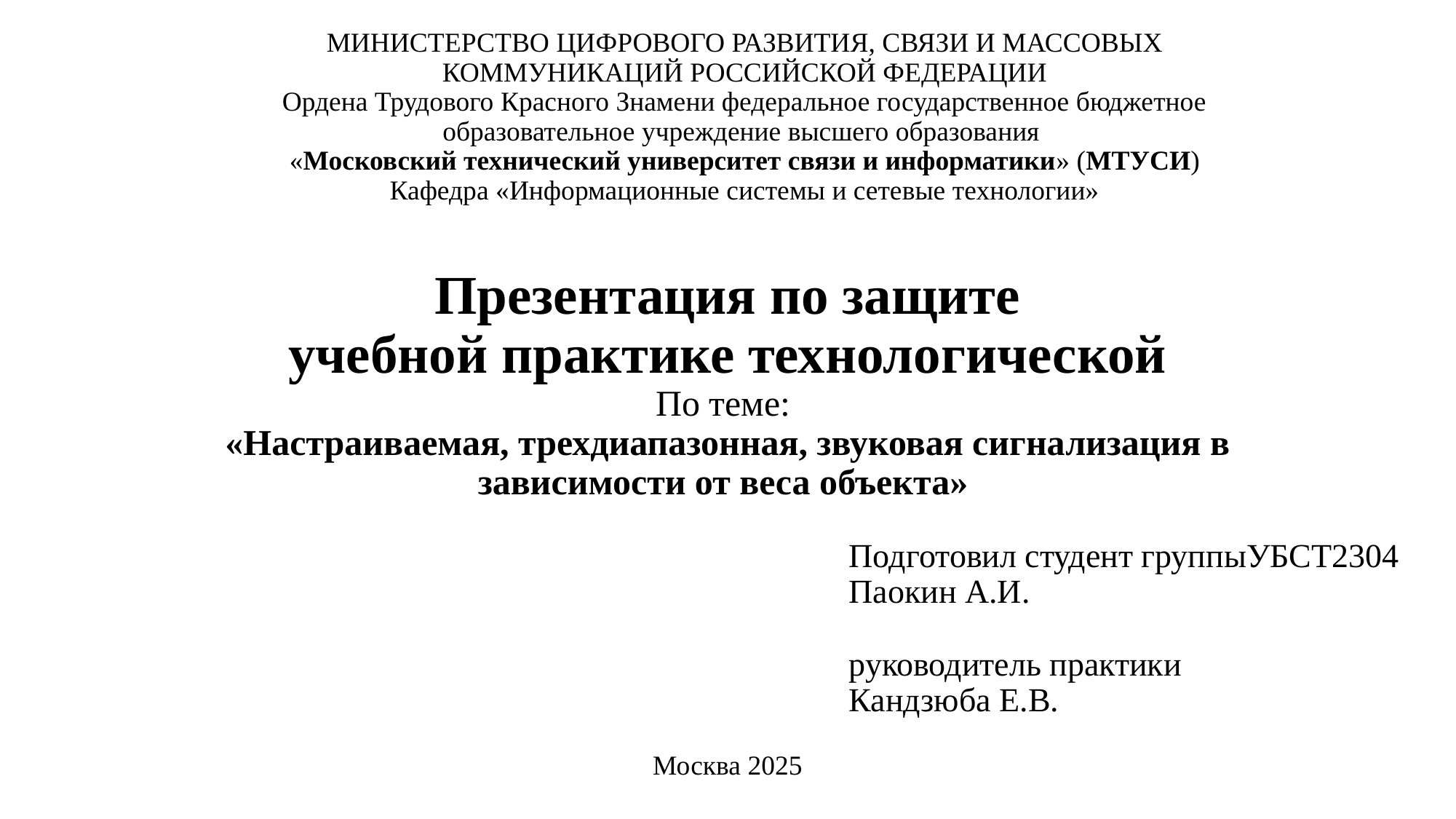

МИНИСТЕРСТВО ЦИФРОВОГО РАЗВИТИЯ, СВЯЗИ И МАССОВЫХ КОММУНИКАЦИЙ РОССИЙСКОЙ ФЕДЕРАЦИИ
Ордена Трудового Красного Знамени федеральное государственное бюджетное образовательное учреждение высшего образования
«Московский технический университет связи и информатики» (МТУСИ)
Кафедра «Информационные системы и сетевые технологии»
# Презентация по защите учебной практике технологической По теме: «Настраиваемая, трехдиапазонная, звуковая сигнализация в зависимости от веса объекта»
Подготовил студент группыУБСТ2304
Паокин А.И.
руководитель практики
Кандзюба Е.В.
Москва 2025